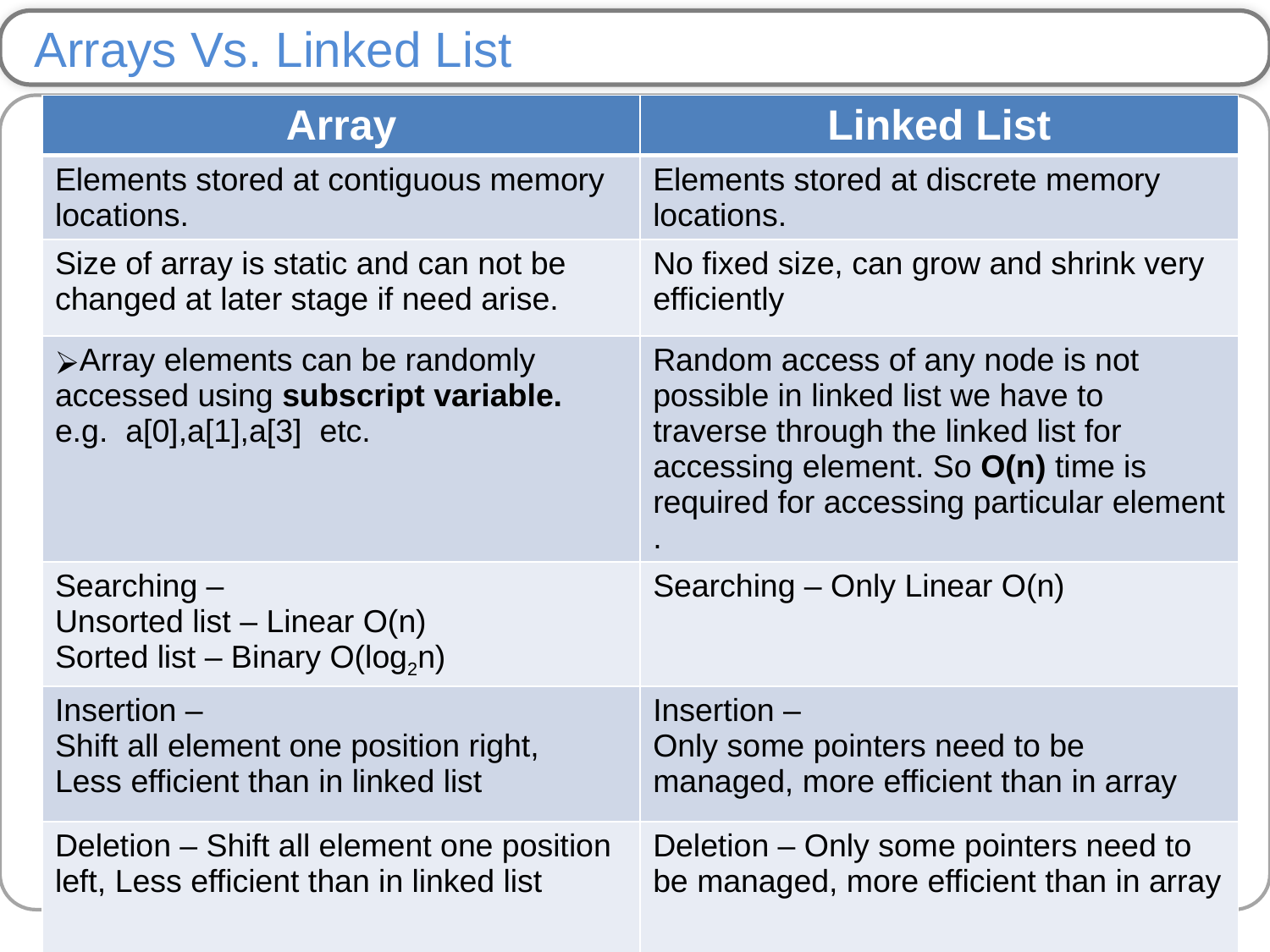

Arrays Vs. Linked List

| Array | Linked List |
| --- | --- |
| Elements stored at contiguous memory locations. | Elements stored at discrete memory locations. |
| Size of array is static and can not be changed at later stage if need arise. | No fixed size, can grow and shrink very efficiently |
| Array elements can be randomly accessed using subscript variable. e.g. a[0],a[1],a[3] etc. | Random access of any node is not possible in linked list we have to traverse through the linked list for accessing element. So O(n) time is required for accessing particular element . |
| Searching – Unsorted list – Linear O(n) Sorted list – Binary O(log2n) | Searching – Only Linear O(n) |
| Insertion – Shift all element one position right, Less efficient than in linked list | Insertion – Only some pointers need to be managed, more efficient than in array |
| Deletion – Shift all element one position left, Less efficient than in linked list | Deletion – Only some pointers need to be managed, more efficient than in array |